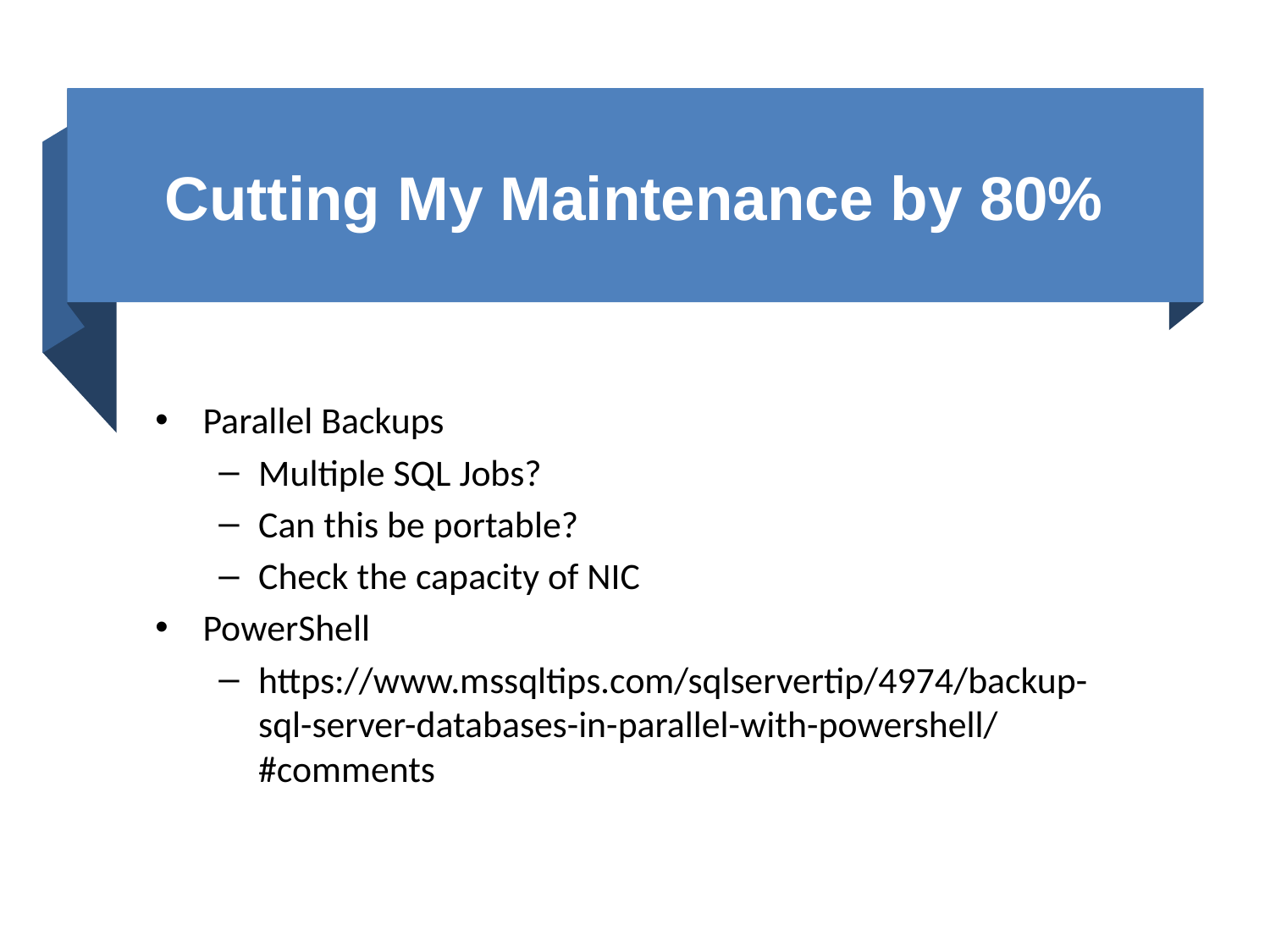

# Cutting My Maintenance by 80%

Parallel Backups
Multiple SQL Jobs?
Can this be portable?
Check the capacity of NIC
PowerShell
https://www.mssqltips.com/sqlservertip/4974/backup-sql-server-databases-in-parallel-with-powershell/#comments